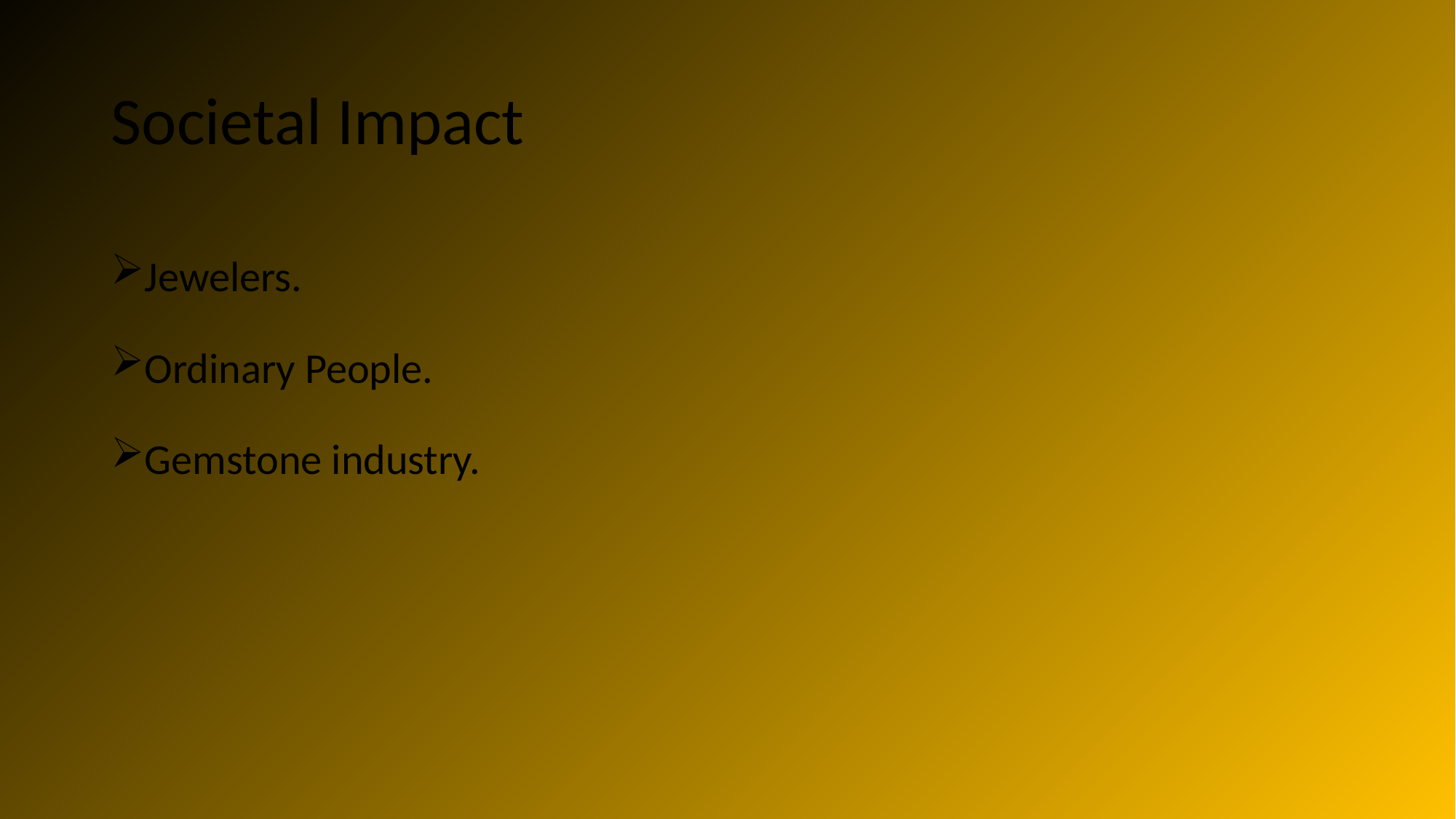

# Societal Impact
Jewelers.
Ordinary People.
Gemstone industry.